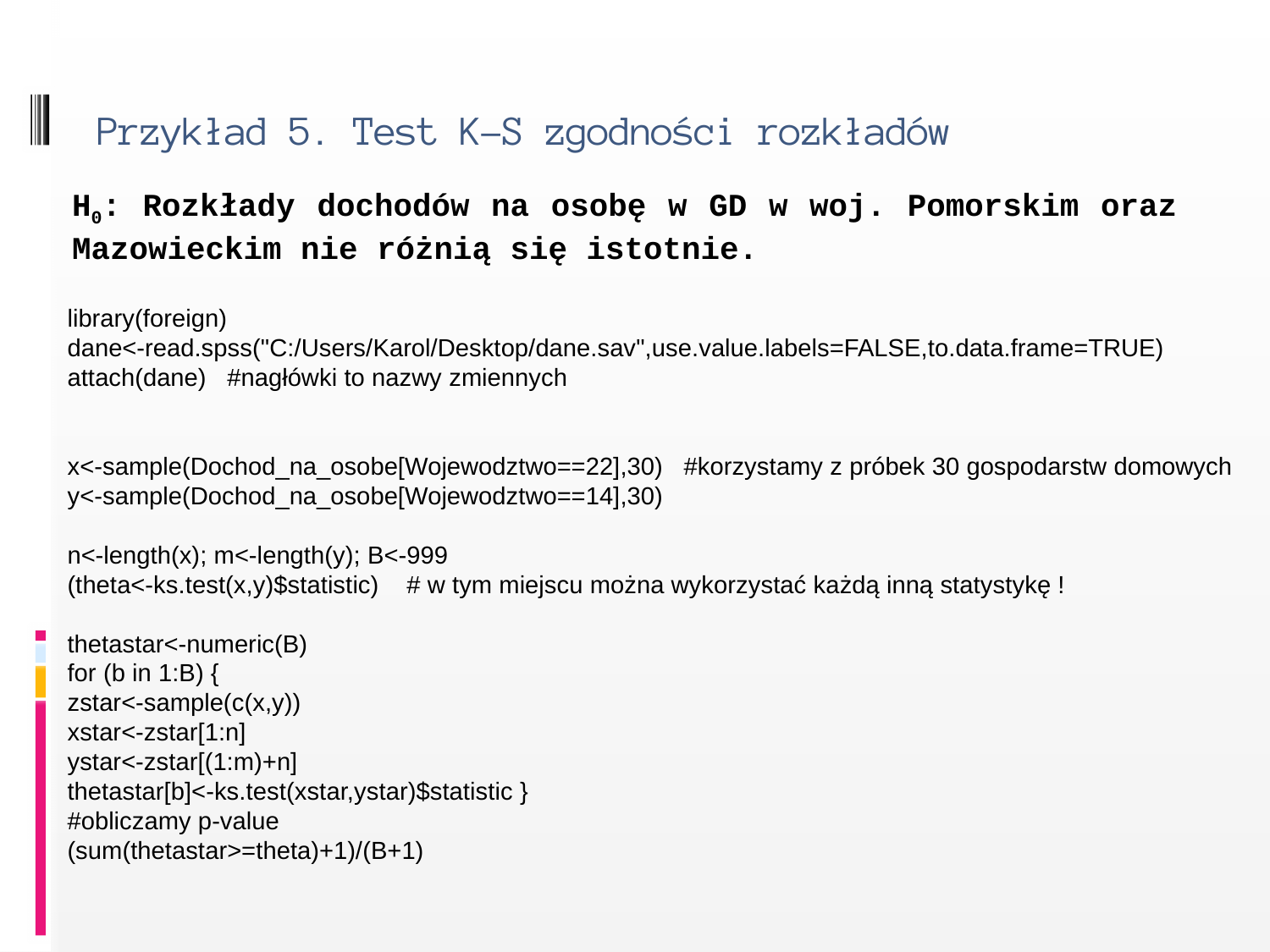

# Przykład 5. Test K-S zgodności rozkładów
H0: Rozkłady dochodów na osobę w GD w woj. Pomorskim oraz Mazowieckim nie różnią się istotnie.
library(foreign)
dane<-read.spss("C:/Users/Karol/Desktop/dane.sav",use.value.labels=FALSE,to.data.frame=TRUE)
attach(dane)   #nagłówki to nazwy zmiennych

x<-sample(Dochod_na_osobe[Wojewodztwo==22],30)   #korzystamy z próbek 30 gospodarstw domowych
y<-sample(Dochod_na_osobe[Wojewodztwo==14],30)

n<-length(x); m<-length(y); B<-999
(theta<-ks.test(x,y)$statistic)    # w tym miejscu można wykorzystać każdą inną statystykę !

thetastar<-numeric(B)
for (b in 1:B) {
zstar<-sample(c(x,y))
xstar<-zstar[1:n]
ystar<-zstar[(1:m)+n]
thetastar[b]<-ks.test(xstar,ystar)$statistic }
#obliczamy p-value
(sum(thetastar>=theta)+1)/(B+1)